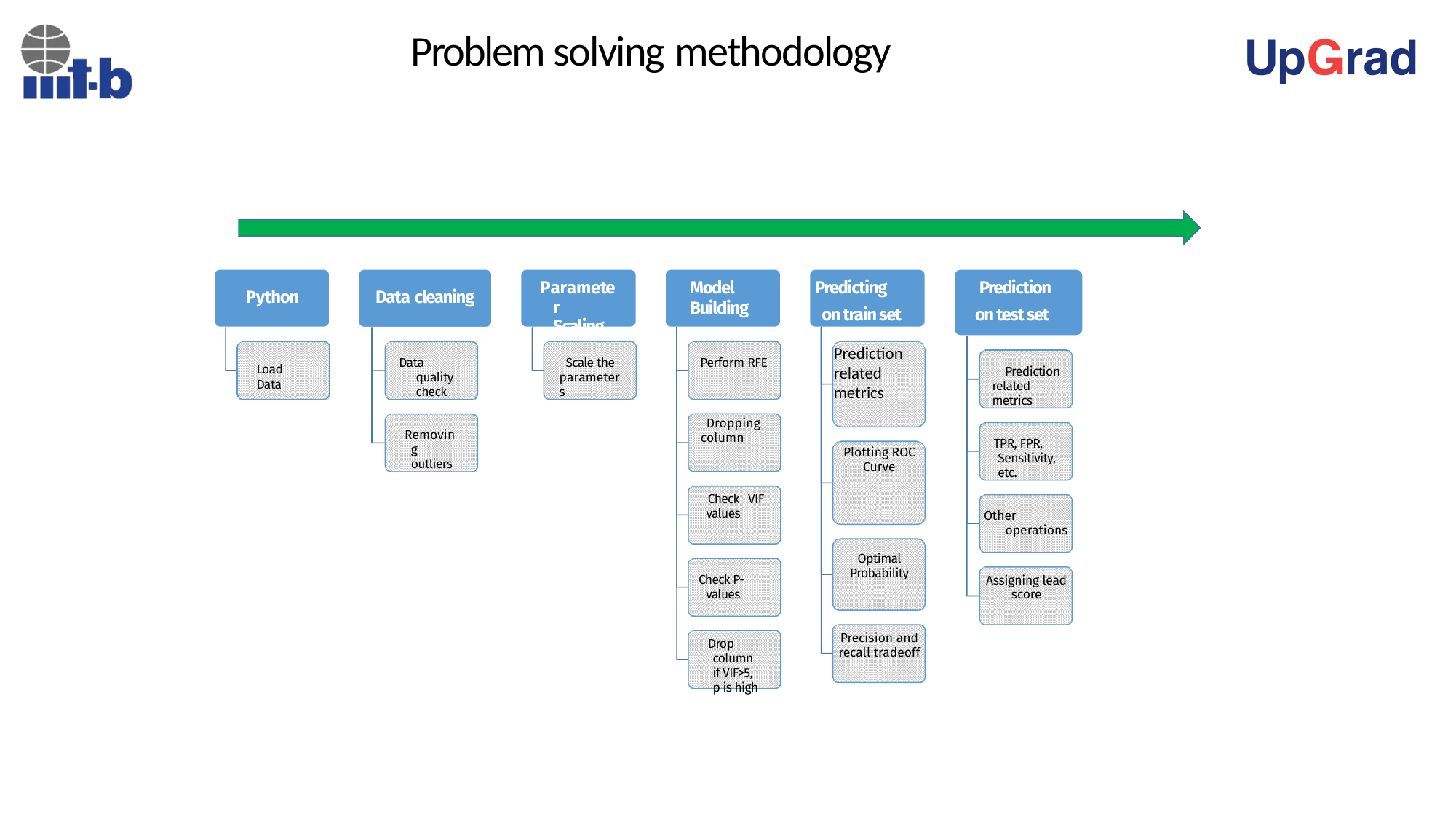

# Problem solving methodology

Predicting on train set

Prediction on test set
Parameter  Scaling
Model Building

Python
Data cleaning

Prediction related metrics

Scale the  parameters
Perform RFE

Data quality  check
Load Data
Prediction related metrics
Dropping column

Removing  outliers
TPR, FPR, Sensitivity, etc.

Plotting ROC Curve

Check VIF values

Other operations

Optimal Probability

Check P-values
Assigning lead score

Precision and recall tradeoff

Drop column if VIF>5, p is high